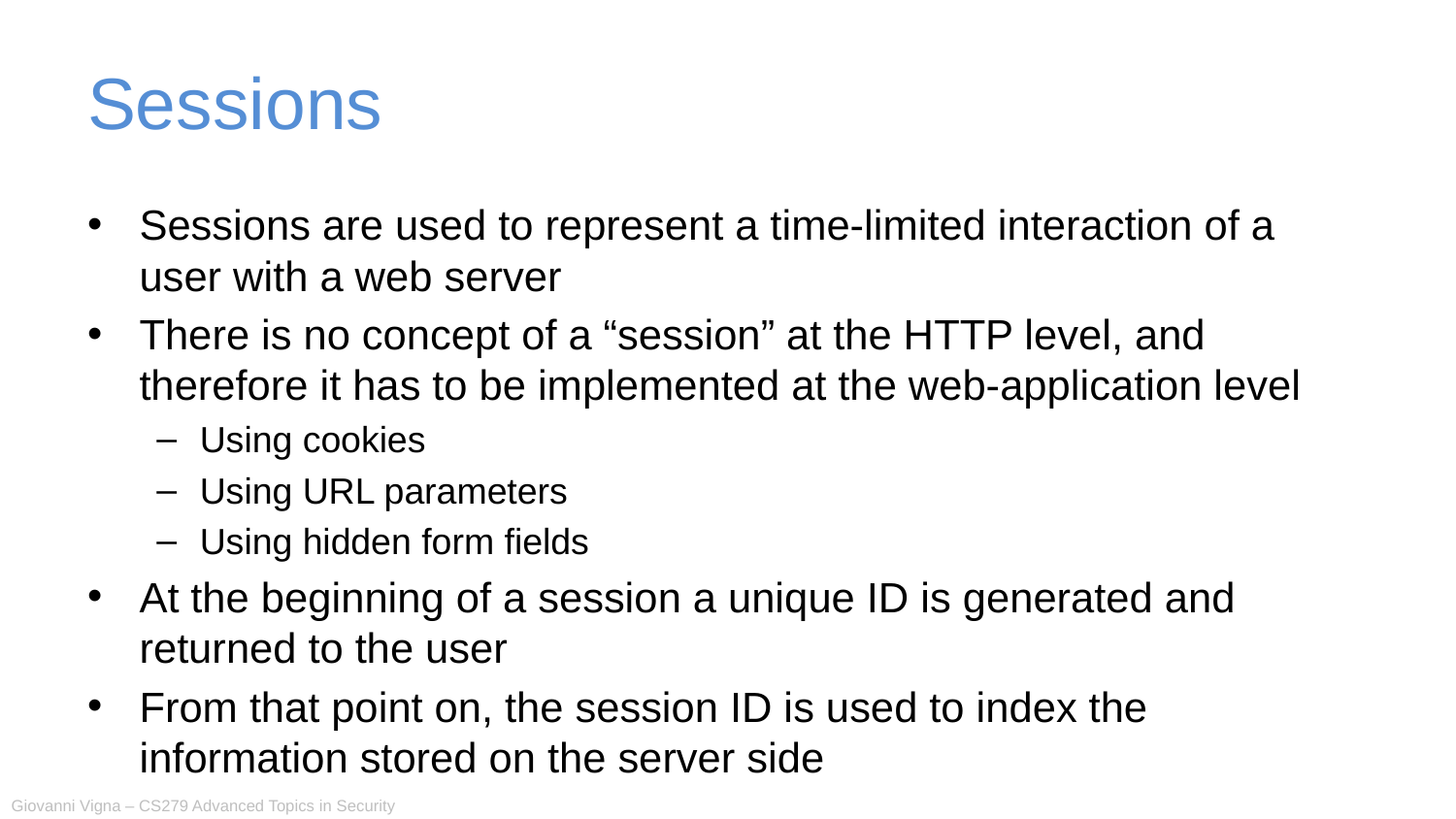

# Sessions
Sessions are used to represent a time-limited interaction of a user with a web server
There is no concept of a “session” at the HTTP level, and therefore it has to be implemented at the web-application level
Using cookies
Using URL parameters
Using hidden form fields
At the beginning of a session a unique ID is generated and returned to the user
From that point on, the session ID is used to index the information stored on the server side